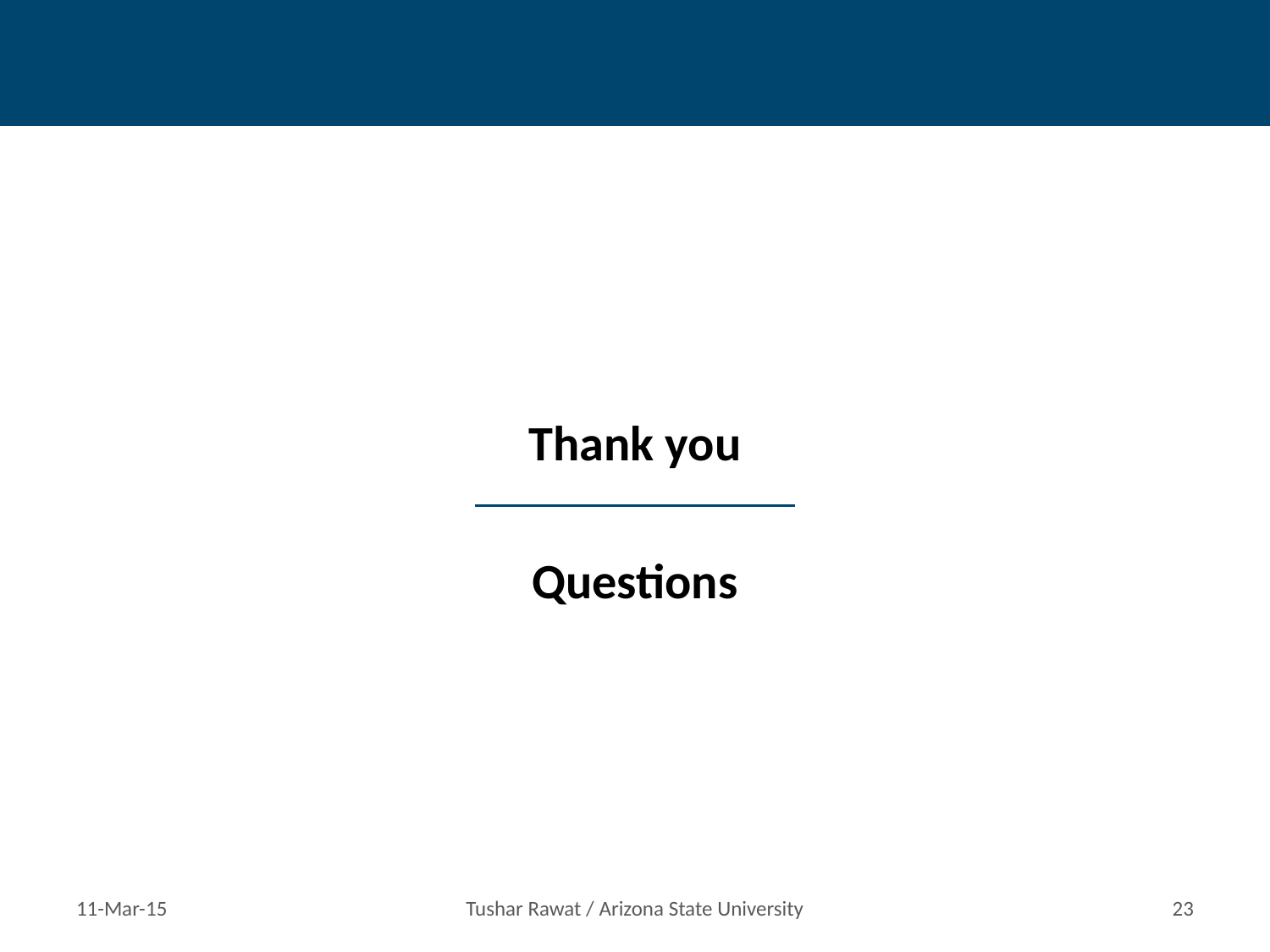

#
Thank you

Questions
11-Mar-15
Tushar Rawat / Arizona State University
23